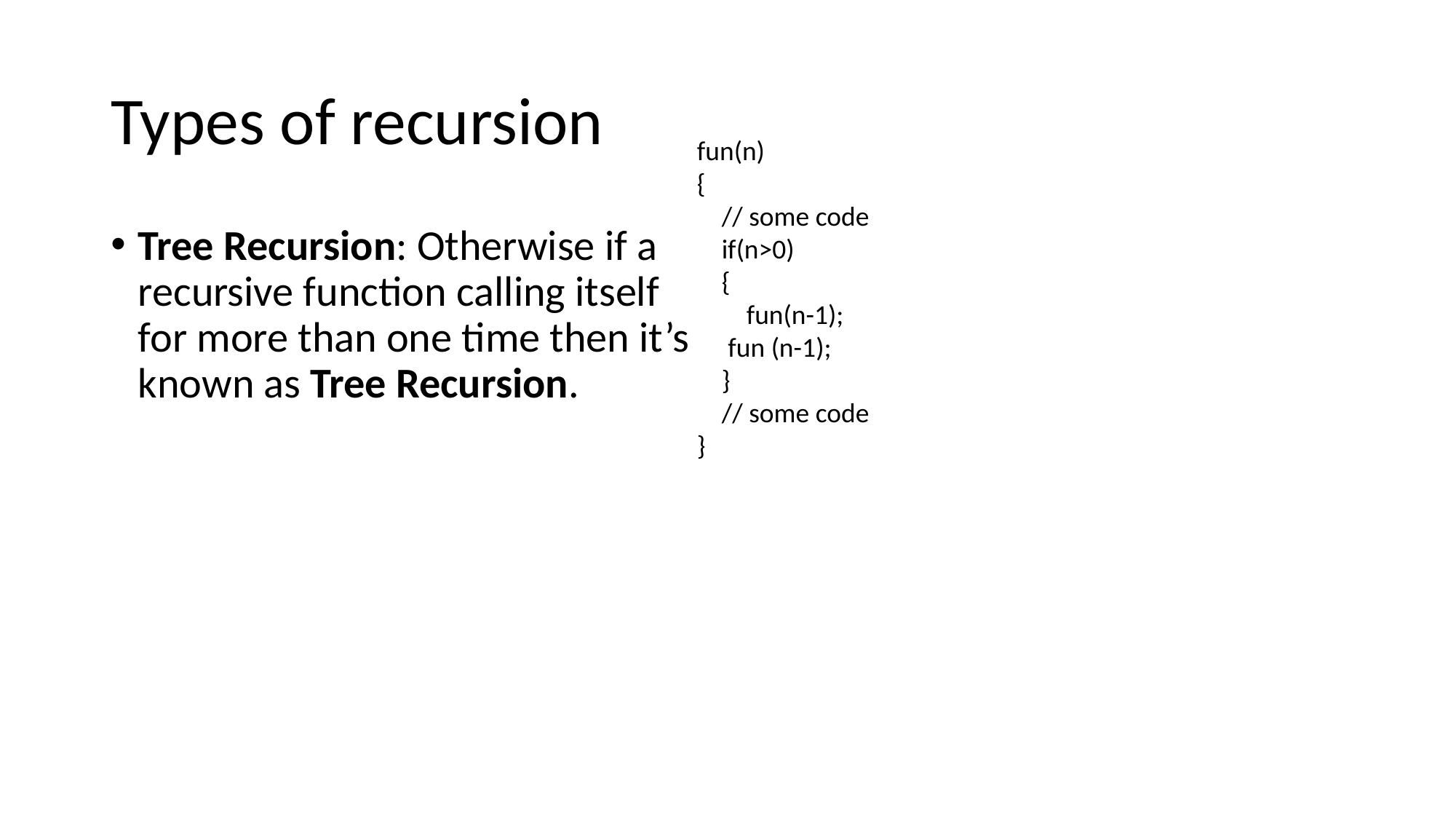

# Types of recursion
fun(n)
{
    // some code
    if(n>0)
    {
        fun(n-1);
     fun (n-1);
    }
    // some code
}
Tree Recursion: Otherwise if a recursive function calling itself for more than one time then it’s known as Tree Recursion.